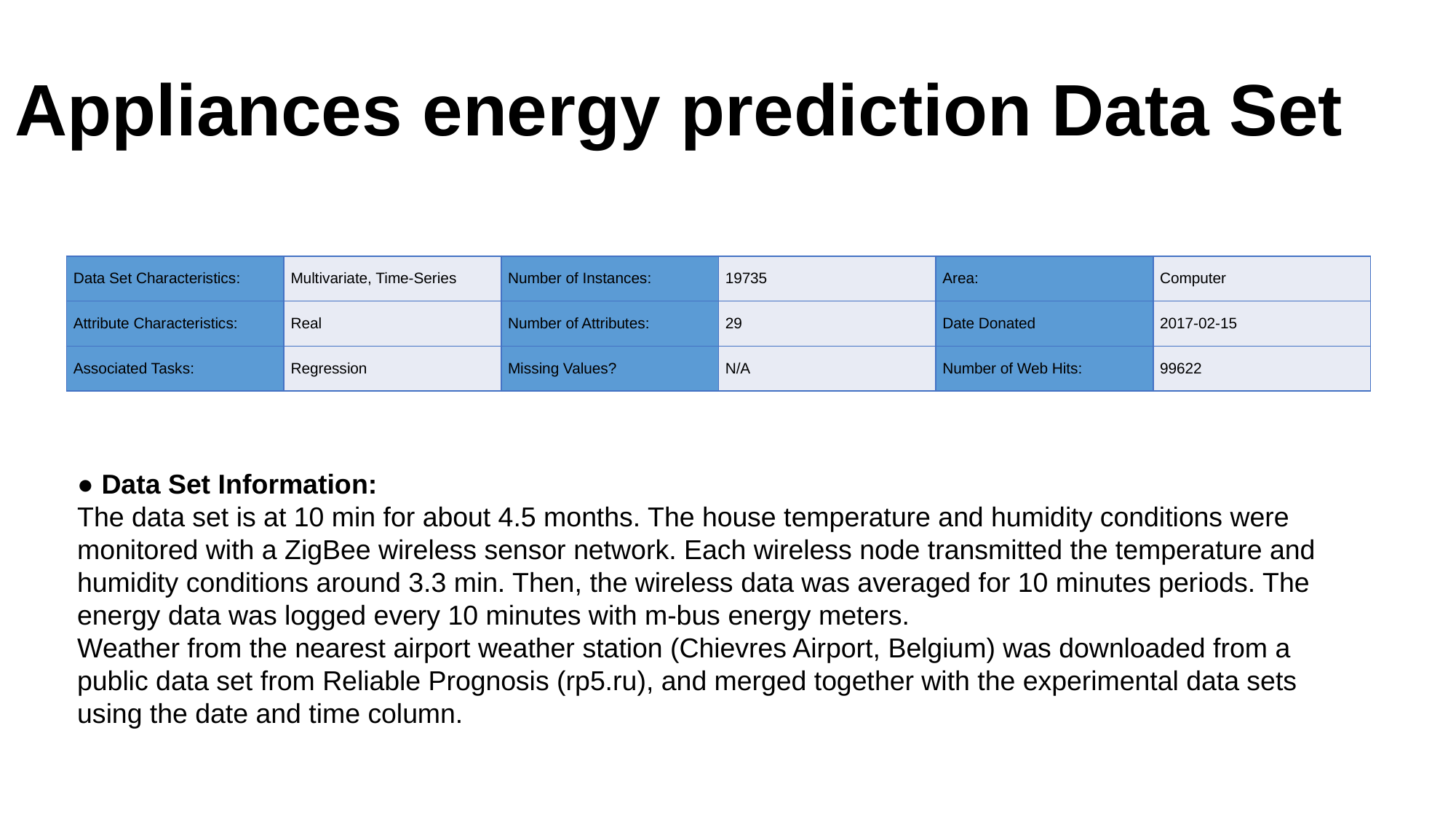

Appliances energy prediction Data Set
| Data Set Characteristics: | Multivariate, Time-Series | Number of Instances: | 19735 | Area: | Computer |
| --- | --- | --- | --- | --- | --- |
| Attribute Characteristics: | Real | Number of Attributes: | 29 | Date Donated | 2017-02-15 |
| Associated Tasks: | Regression | Missing Values? | N/A | Number of Web Hits: | 99622 |
● Data Set Information:
The data set is at 10 min for about 4.5 months. The house temperature and humidity conditions were monitored with a ZigBee wireless sensor network. Each wireless node transmitted the temperature and humidity conditions around 3.3 min. Then, the wireless data was averaged for 10 minutes periods. The energy data was logged every 10 minutes with m-bus energy meters.
Weather from the nearest airport weather station (Chievres Airport, Belgium) was downloaded from a public data set from Reliable Prognosis (rp5.ru), and merged together with the experimental data sets using the date and time column.